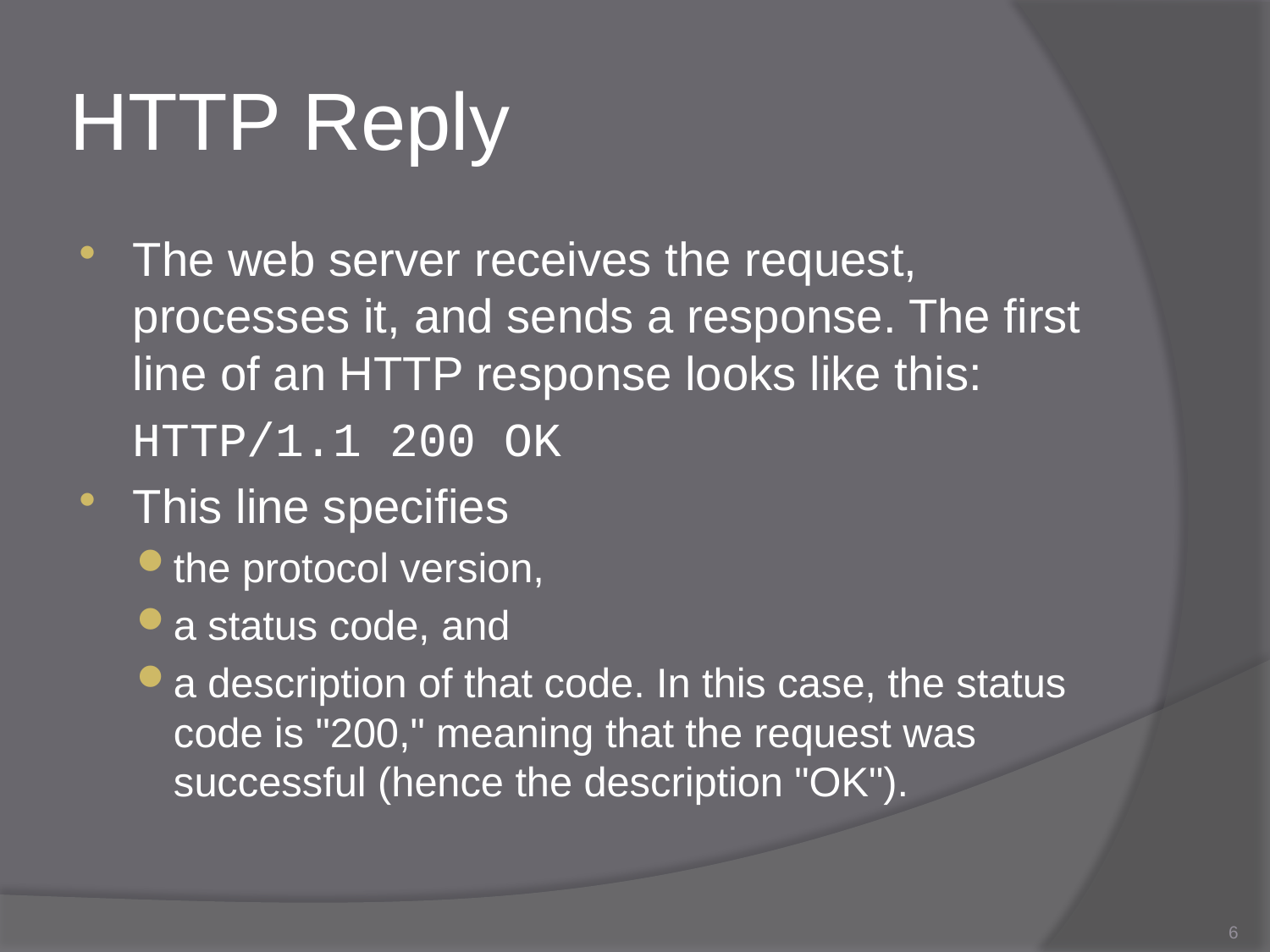

# HTTP Reply
The web server receives the request, processes it, and sends a response. The first line of an HTTP response looks like this:
	HTTP/1.1 200 OK
This line specifies
the protocol version,
a status code, and
a description of that code. In this case, the status code is "200," meaning that the request was successful (hence the description "OK").
6